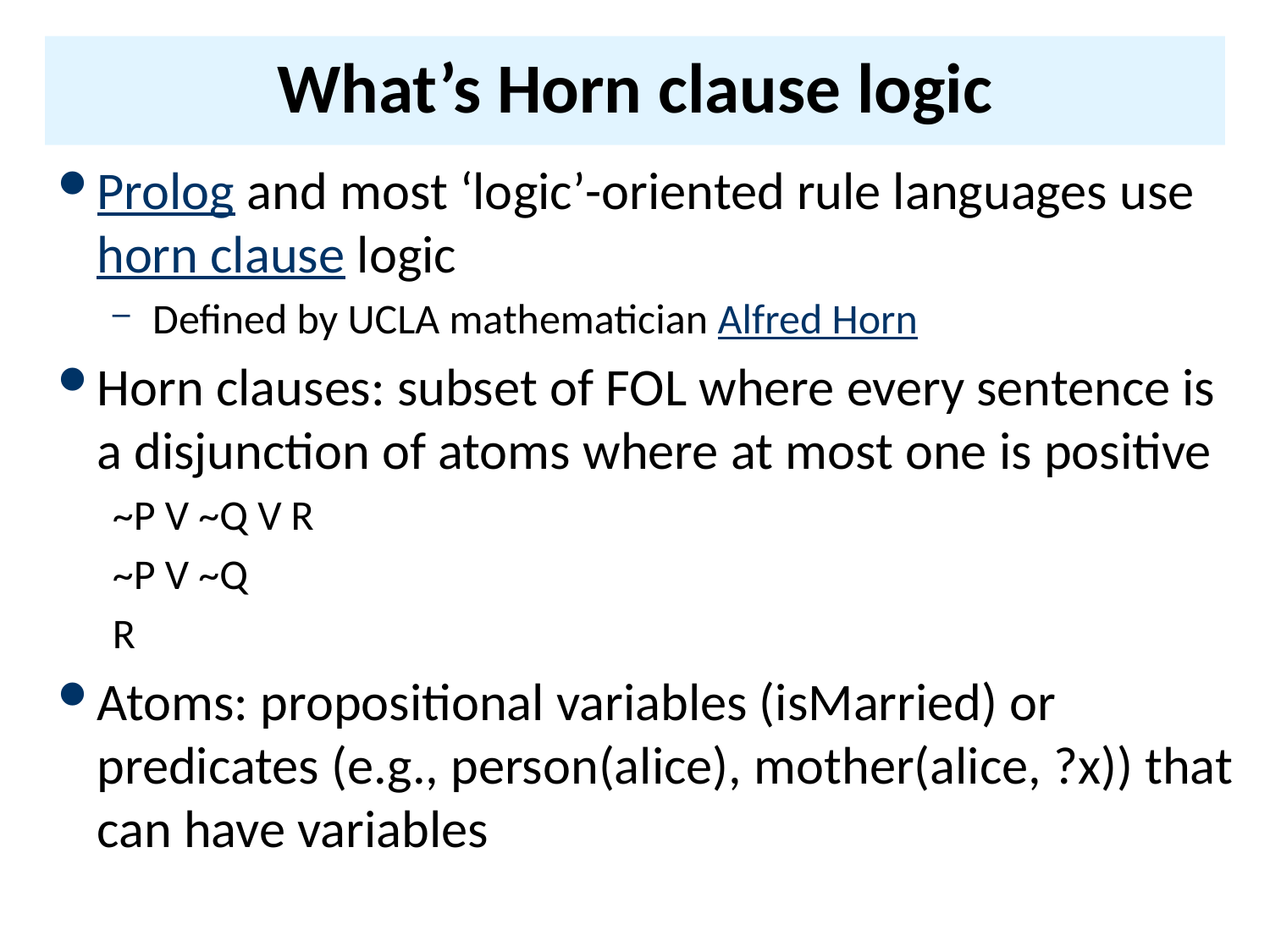

# What’s Horn clause logic
Prolog and most ‘logic’-oriented rule languages use horn clause logic
Defined by UCLA mathematician Alfred Horn
Horn clauses: subset of FOL where every sentence is a disjunction of atoms where at most one is positive
~P V ~Q V R
~P V ~Q
R
Atoms: propositional variables (isMarried) or predicates (e.g., person(alice), mother(alice, ?x)) that can have variables